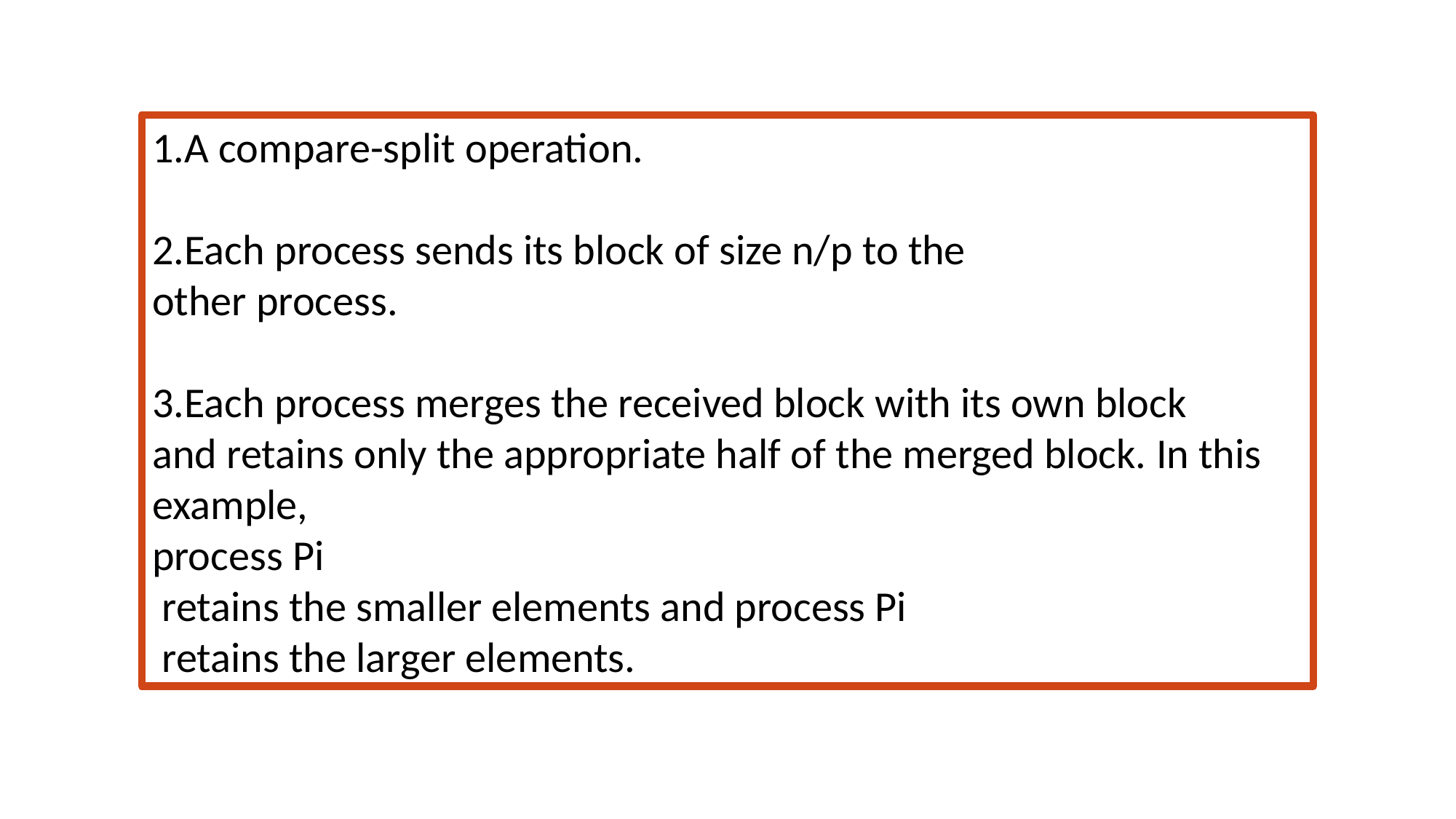

1.A compare-split operation.

2.Each process sends its block of size n/p to the
other process.

3.Each process merges the received block with its own block
and retains only the appropriate half of the merged block. In this example,
process Pi
 retains the smaller elements and process Pi
 retains the larger elements.